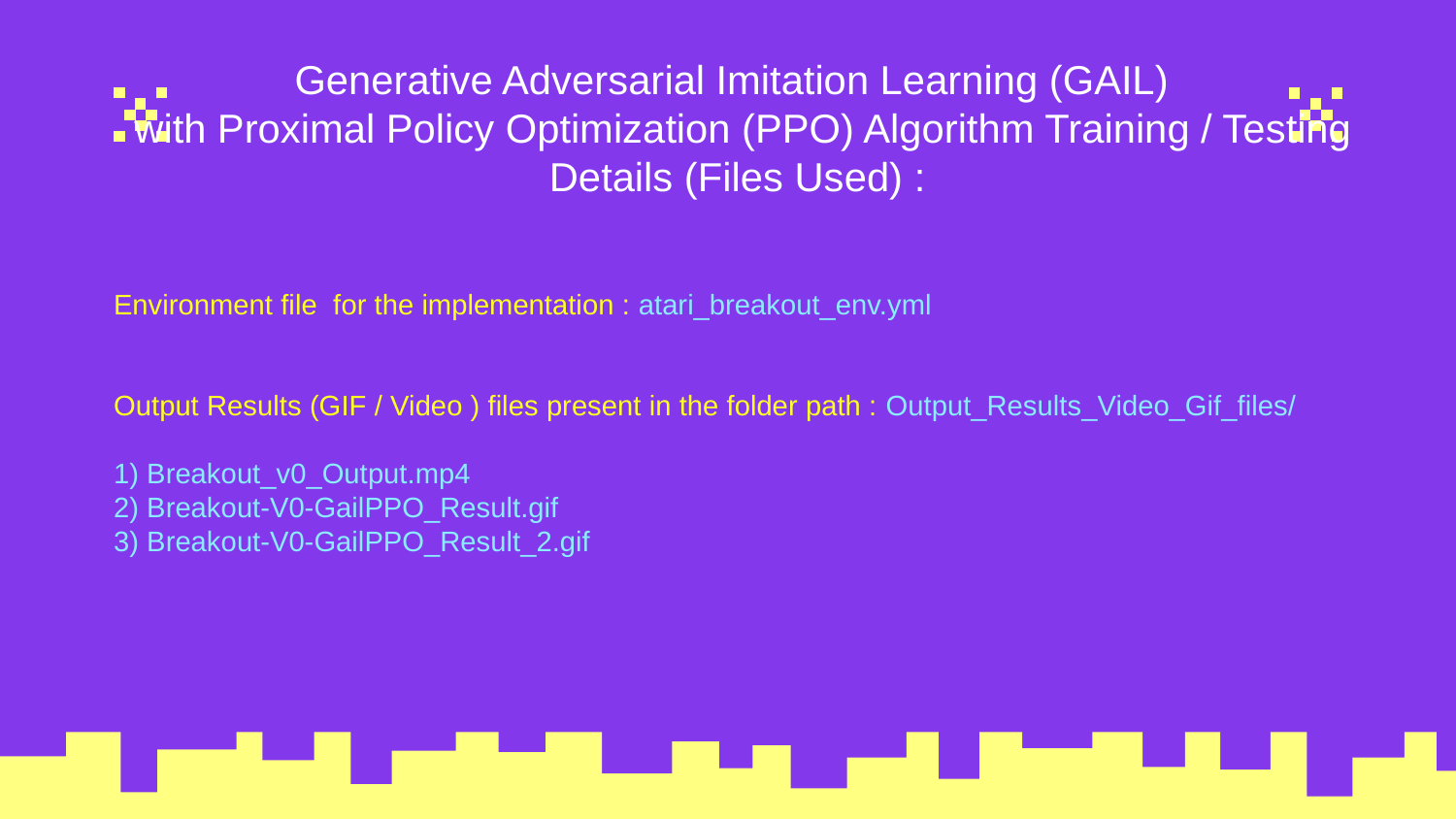

# Generative Adversarial Imitation Learning (GAIL) with Proximal Policy Optimization (PPO) Algorithm Training / Testing Details (Files Used) :

Environment file  for the implementation : atari_breakout_env.yml

Output Results (GIF / Video ) files present in the folder path : Output_Results_Video_Gif_files/

1) Breakout_v0_Output.mp4
2) Breakout-V0-GailPPO_Result.gif
3) Breakout-V0-GailPPO_Result_2.gif